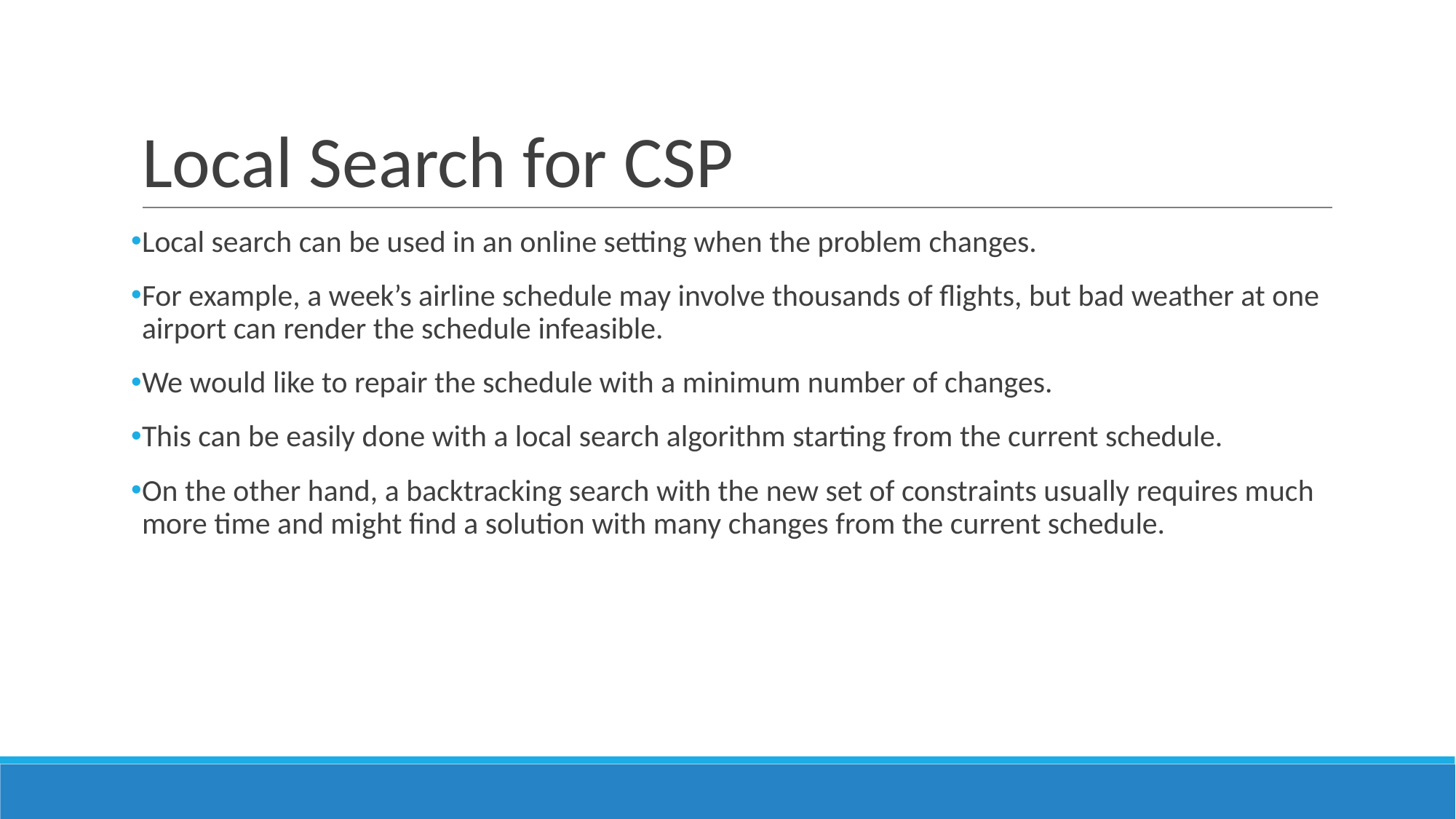

# Local Search for CSP
Local search can be used in an online setting when the problem changes.
For example, a week’s airline schedule may involve thousands of flights, but bad weather at one airport can render the schedule infeasible.
We would like to repair the schedule with a minimum number of changes.
This can be easily done with a local search algorithm starting from the current schedule.
On the other hand, a backtracking search with the new set of constraints usually requires much more time and might find a solution with many changes from the current schedule.